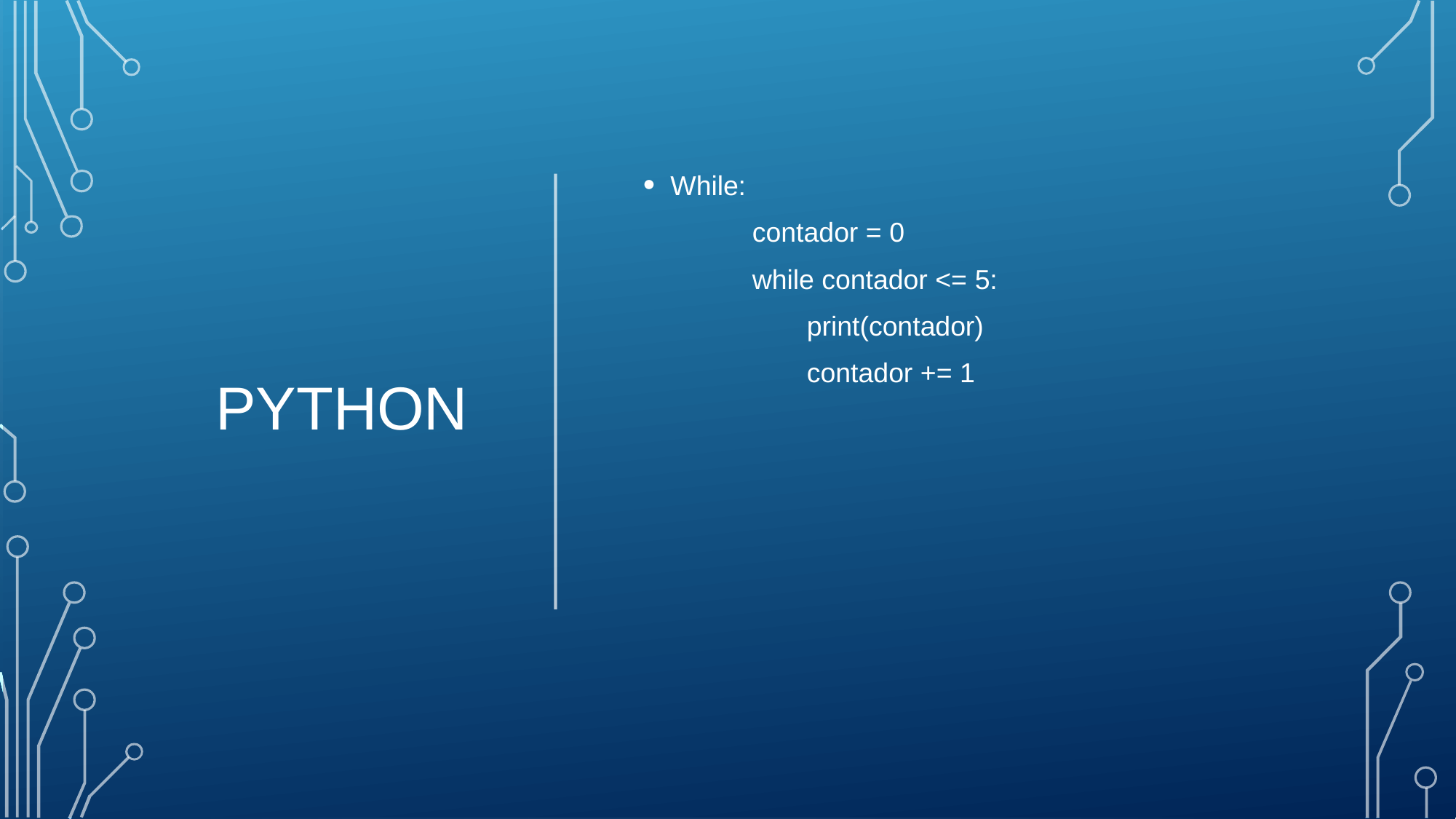

# python
While:
contador = 0
while contador <= 5:
print(contador)
contador += 1